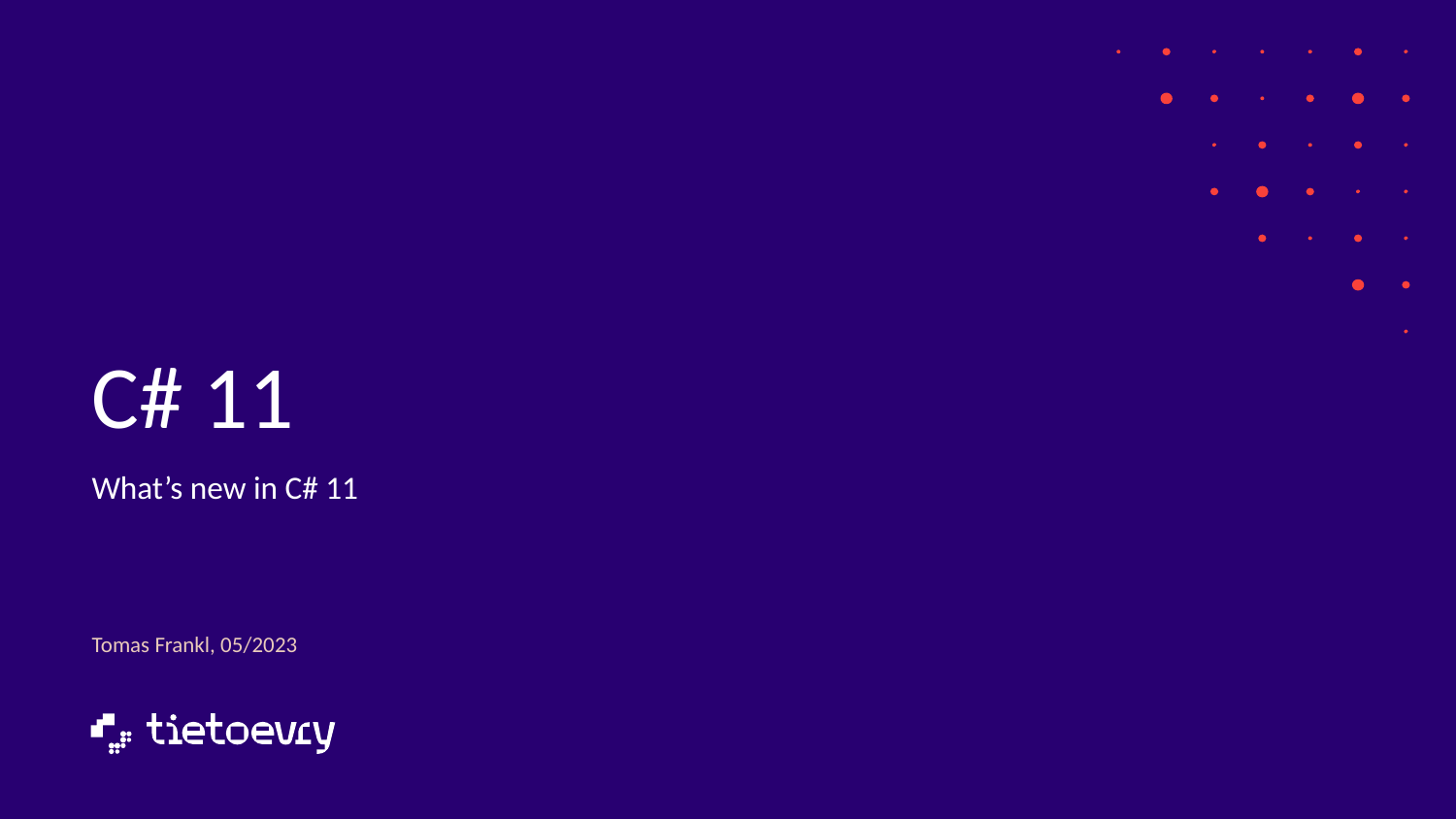

# C# 11
What’s new in C# 11
Tomas Frankl, 05/2023